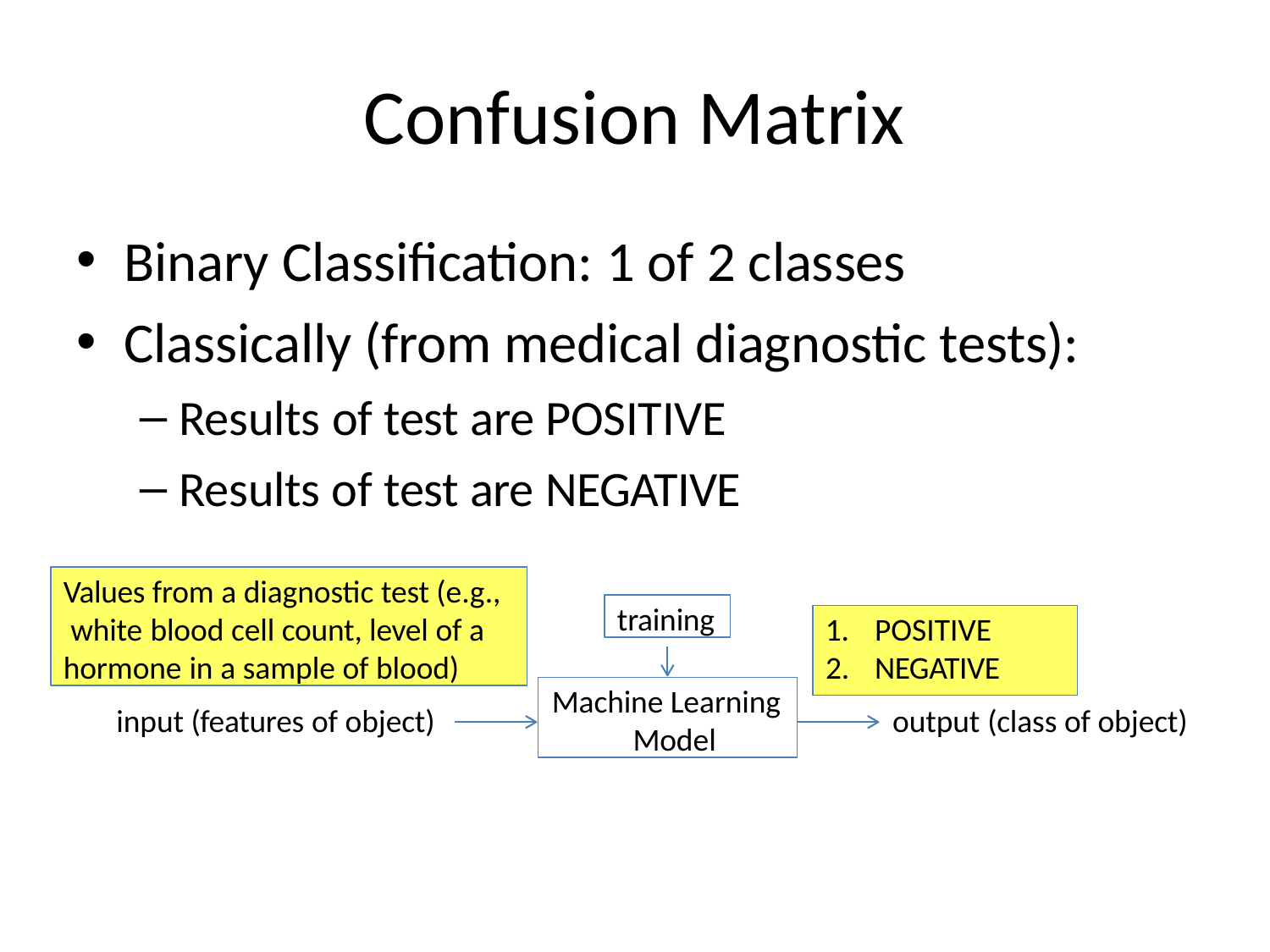

# Confusion Matrix
Binary Classification: 1 of 2 classes
Classically (from medical diagnostic tests):
Results of test are POSITIVE
Results of test are NEGATIVE
Values from a diagnostic test (e.g.,  white blood cell count, level of a  hormone in a sample of blood)
training

1.	POSITIVE
2.	NEGATIVE

Machine Learning  Model
output (class of object)
input (features of object)